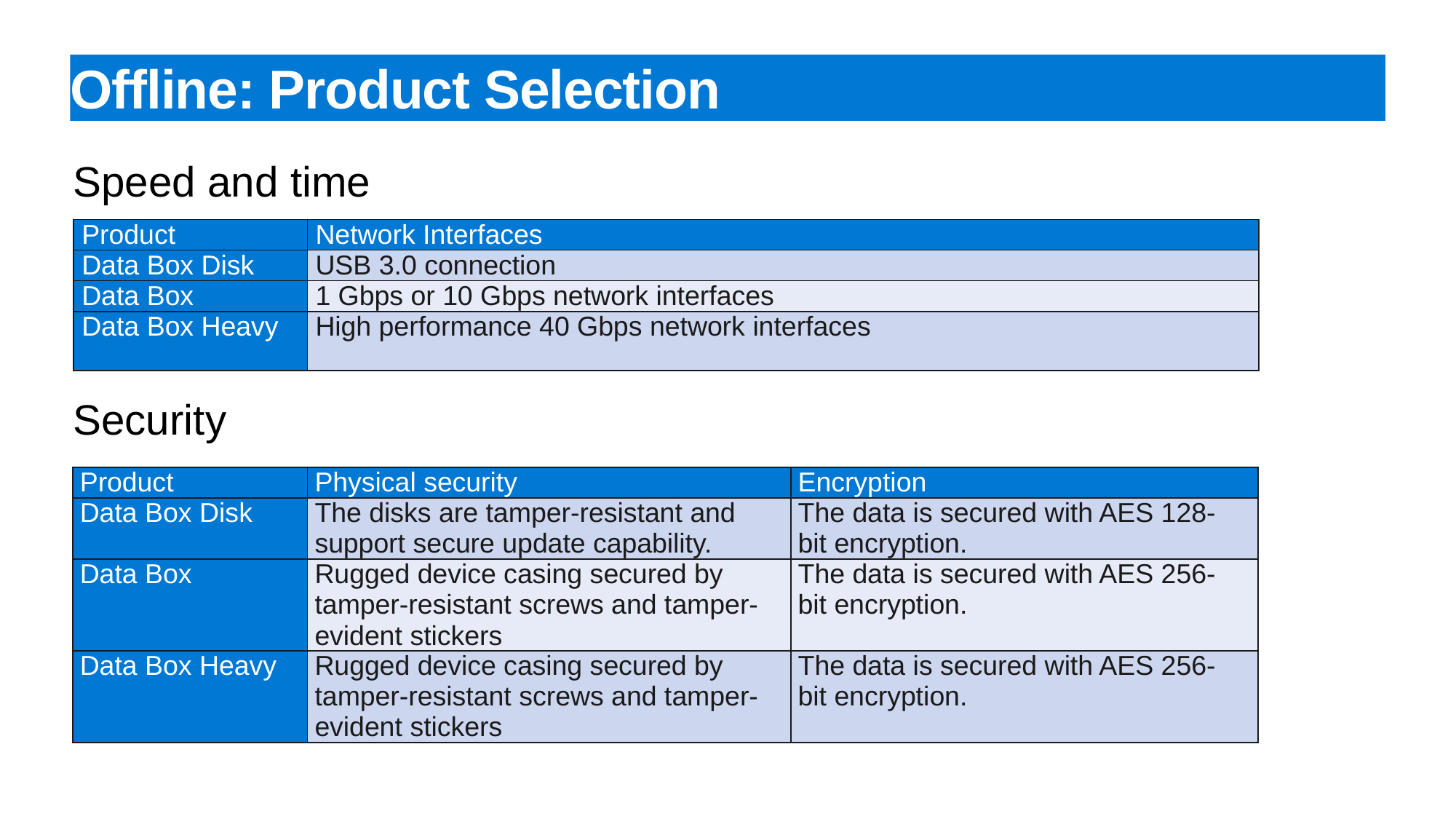

# Offline: Product Selection
Speed and time

Security
| Product | Network Interfaces |
| --- | --- |
| Data Box Disk | USB 3.0 connection |
| Data Box | 1 Gbps or 10 Gbps network interfaces |
| Data Box Heavy | High performance 40 Gbps network interfaces |
| Product | Physical security | Encryption |
| --- | --- | --- |
| Data Box Disk | The disks are tamper-resistant and support secure update capability. | The data is secured with AES 128-bit encryption. |
| Data Box | Rugged device casing secured by tamper-resistant screws and tamper-evident stickers | The data is secured with AES 256-bit encryption. |
| Data Box Heavy | Rugged device casing secured by tamper-resistant screws and tamper-evident stickers | The data is secured with AES 256-bit encryption. |